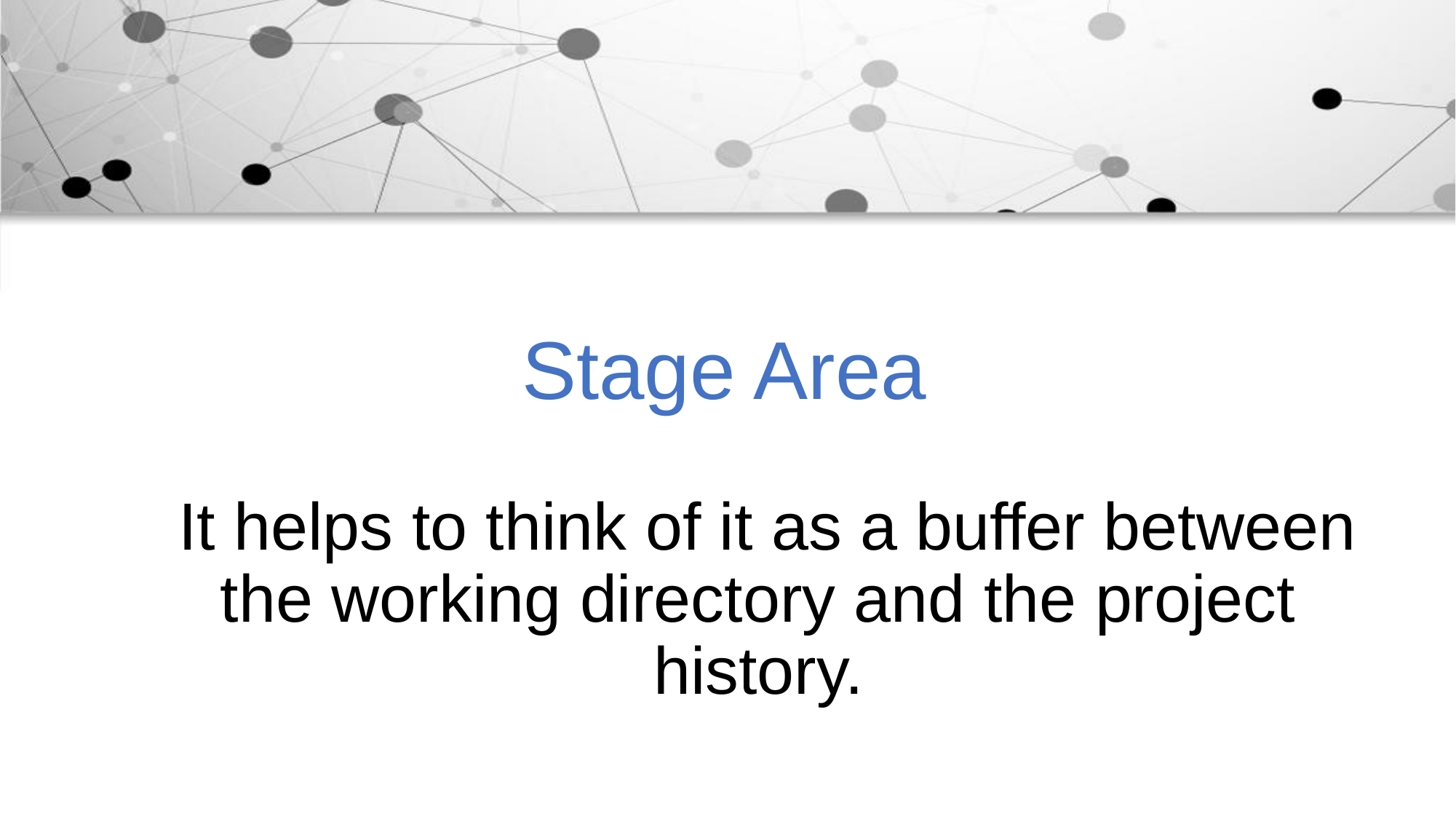

# Stage Area
 It helps to think of it as a buffer between the working directory and the project history.